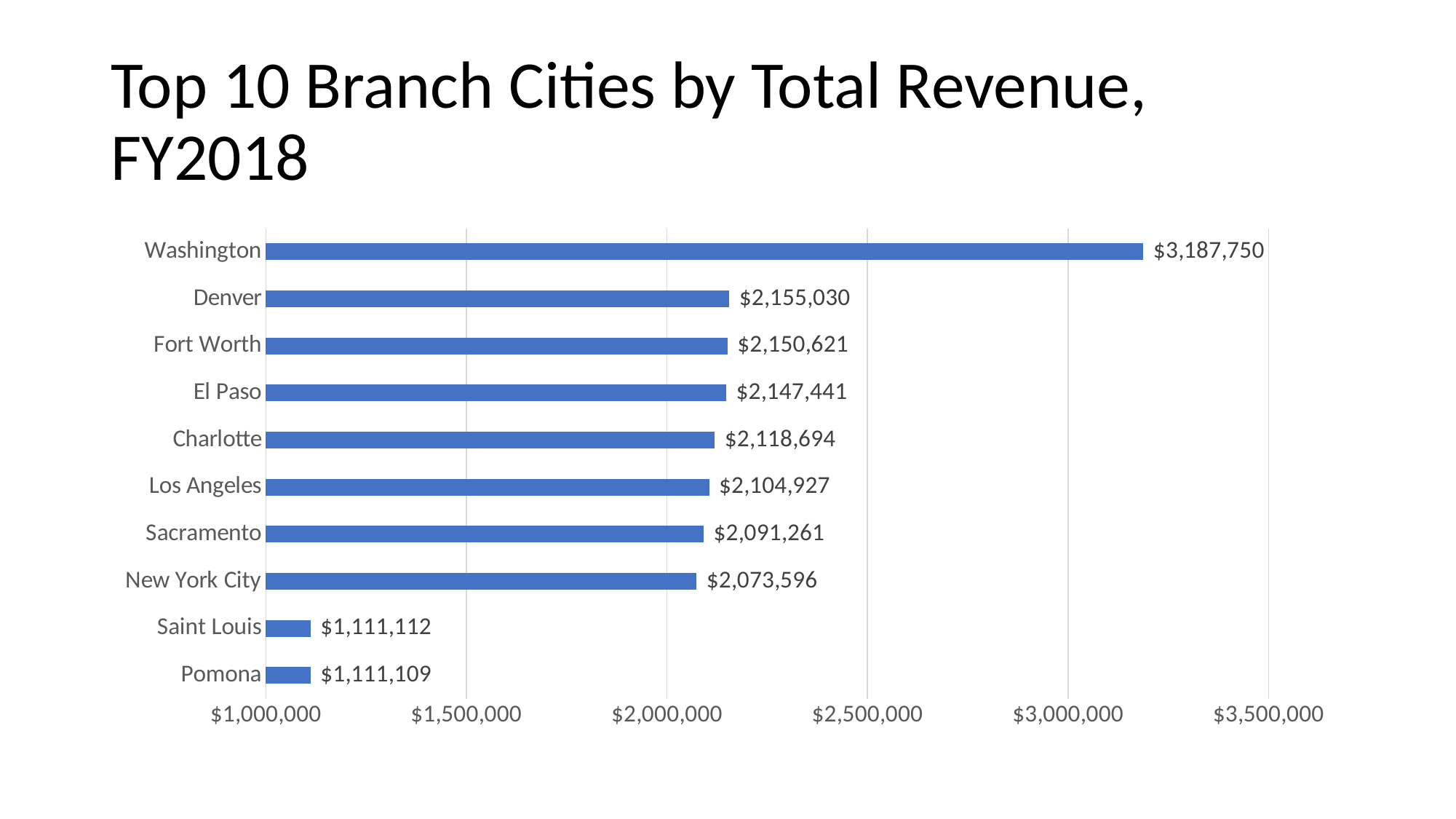

# Top 10 Branch Cities by Total Revenue, FY2018

### Chart

| Category | Total Revenue |
|---|---|
| Pomona | 1111109.0 |
| Saint Louis | 1111112.0 |
| New York City | 2073596.0 |
| Sacramento | 2091261.0 |
| Los Angeles | 2104927.0 |
| Charlotte | 2118694.0 |
| El Paso | 2147441.0 |
| Fort Worth | 2150621.0 |
| Denver | 2155030.0 |
| Washington | 3187750.0 |